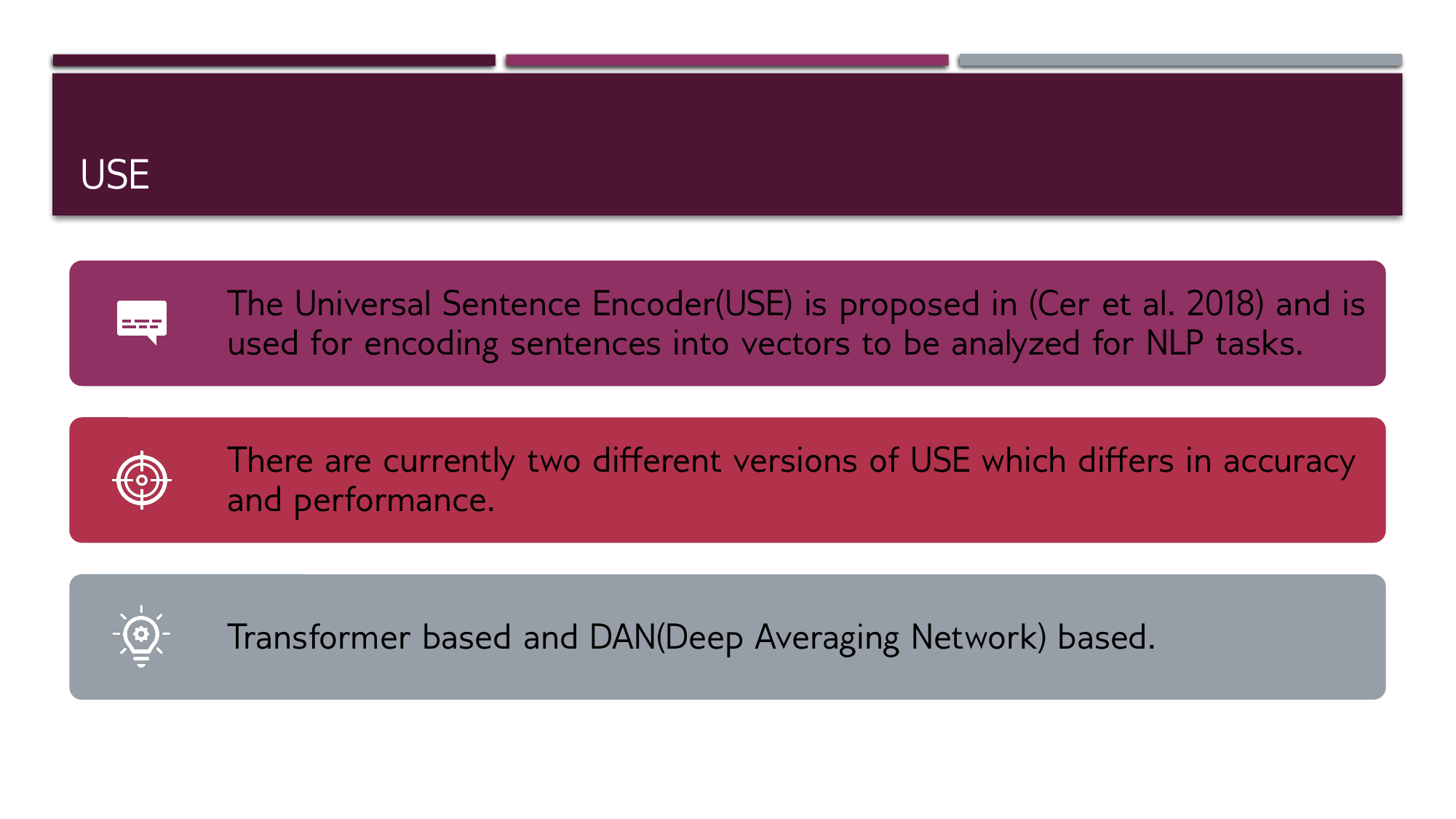

USE
The Universal Sentence Encoder(USE) is proposed in (Cer et al. 2018) and is used for encoding sentences into vectors to be analyzed for NLP tasks.
There are currently two different versions of USE which differs in accuracy and performance.
Transformer based and DAN(Deep Averaging Network) based.